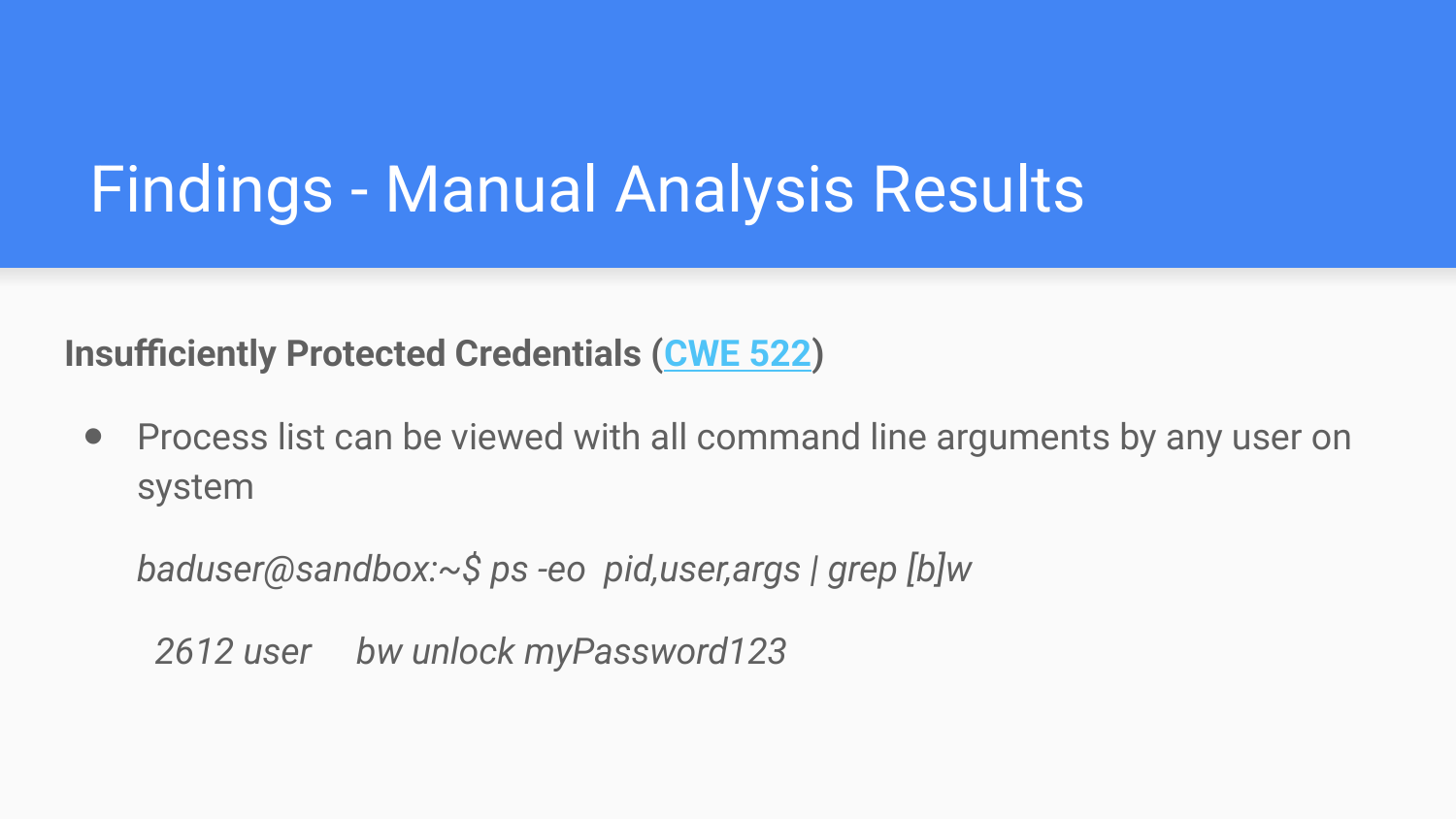

# Findings - Manual Analysis Results
Insufficiently Protected Credentials (CWE 522)
Process list can be viewed with all command line arguments by any user on system
baduser@sandbox:~$ ps -eo  pid,user,args | grep [b]w
  2612 user     bw unlock myPassword123